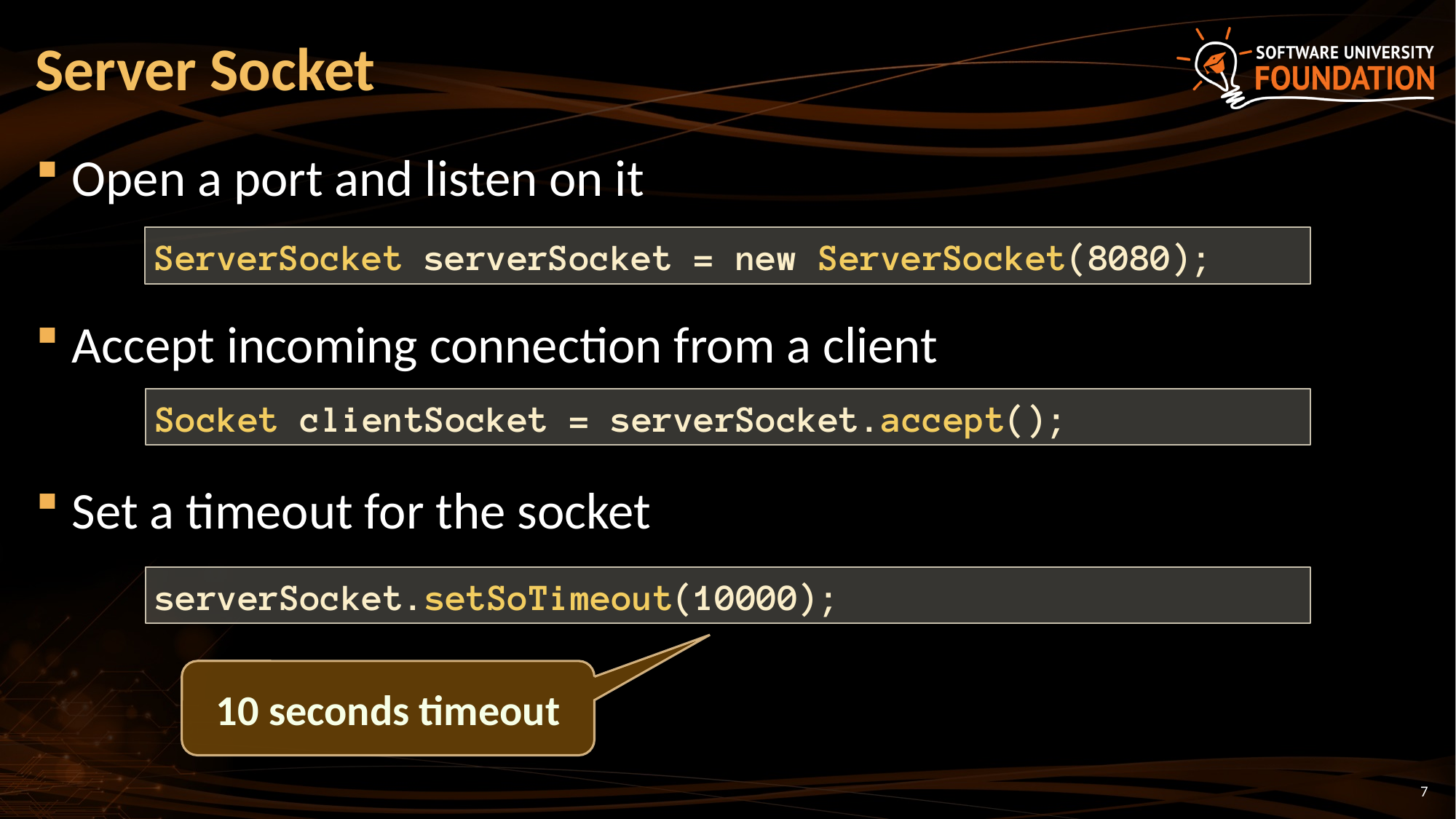

# Server Socket
Open a port and listen on it

Accept incoming connection from a client

Set a timeout for the socket
ServerSocket serverSocket = new ServerSocket(8080);
Socket clientSocket = serverSocket.accept();
serverSocket.setSoTimeout(10000);
10 seconds timeout
7